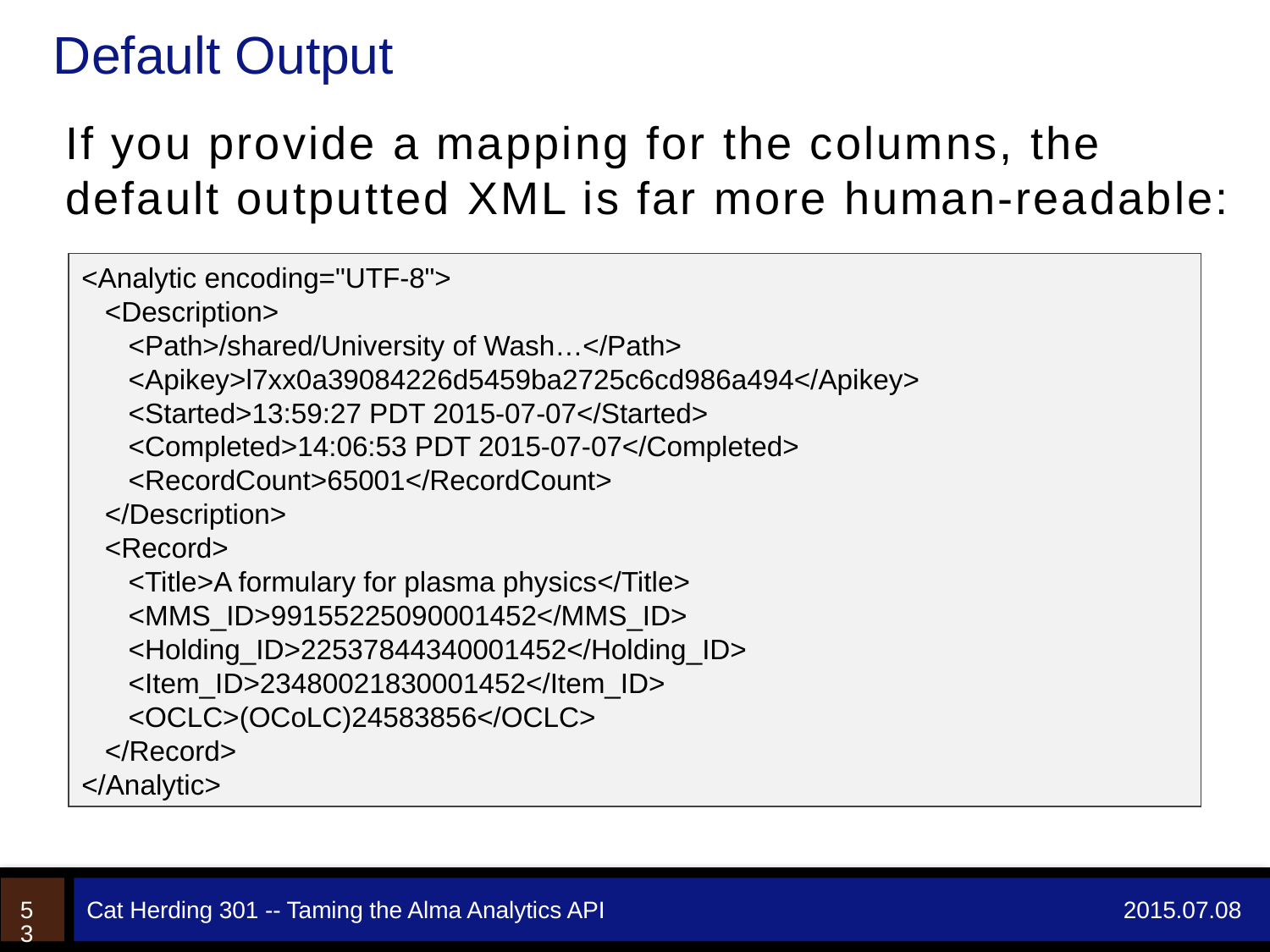

# Default Output
If you provide a mapping for the columns, the default outputted XML is far more human-readable:

<Analytic encoding="UTF-8">
   <Description>
      <Path>/shared/University of Wash…</Path>
      <Apikey>l7xx0a39084226d5459ba2725c6cd986a494</Apikey>
      <Started>13:59:27 PDT 2015-07-07</Started>
      <Completed>14:06:53 PDT 2015-07-07</Completed>
      <RecordCount>65001</RecordCount>
   </Description>
   <Record>
      <Title>A formulary for plasma physics</Title>
      <MMS_ID>99155225090001452</MMS_ID>
      <Holding_ID>22537844340001452</Holding_ID>
      <Item_ID>23480021830001452</Item_ID>
      <OCLC>(OCoLC)24583856</OCLC>
   </Record>
</Analytic>
53
Cat Herding 301 -- Taming the Alma Analytics API
2015.07.08